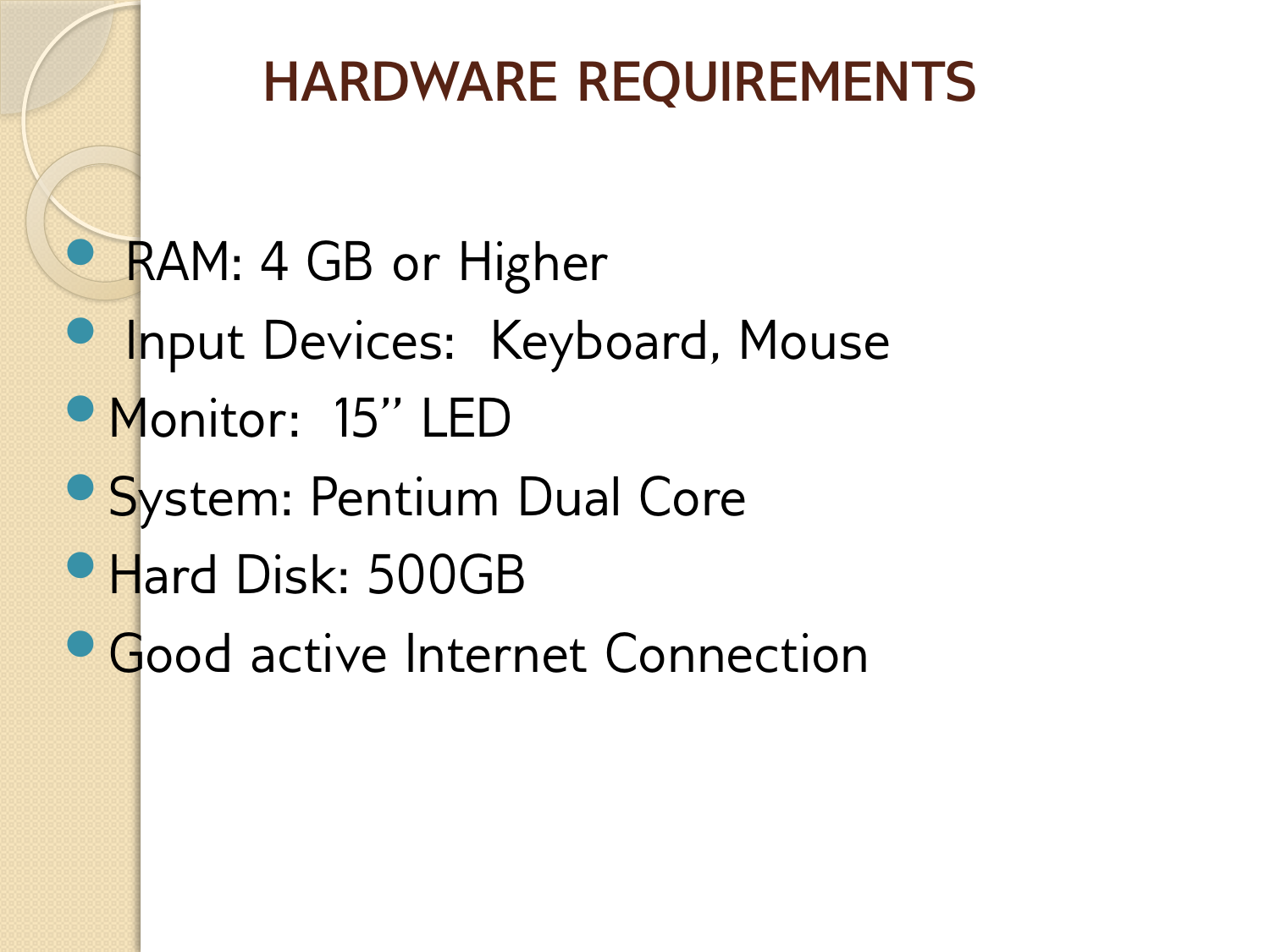

# HARDWARE REQUIREMENTS
 RAM: 4 GB or Higher
 Input Devices:  Keyboard, Mouse
Monitor:  15’’ LED
System: Pentium Dual Core
Hard Disk: 500GB
Good active Internet Connection